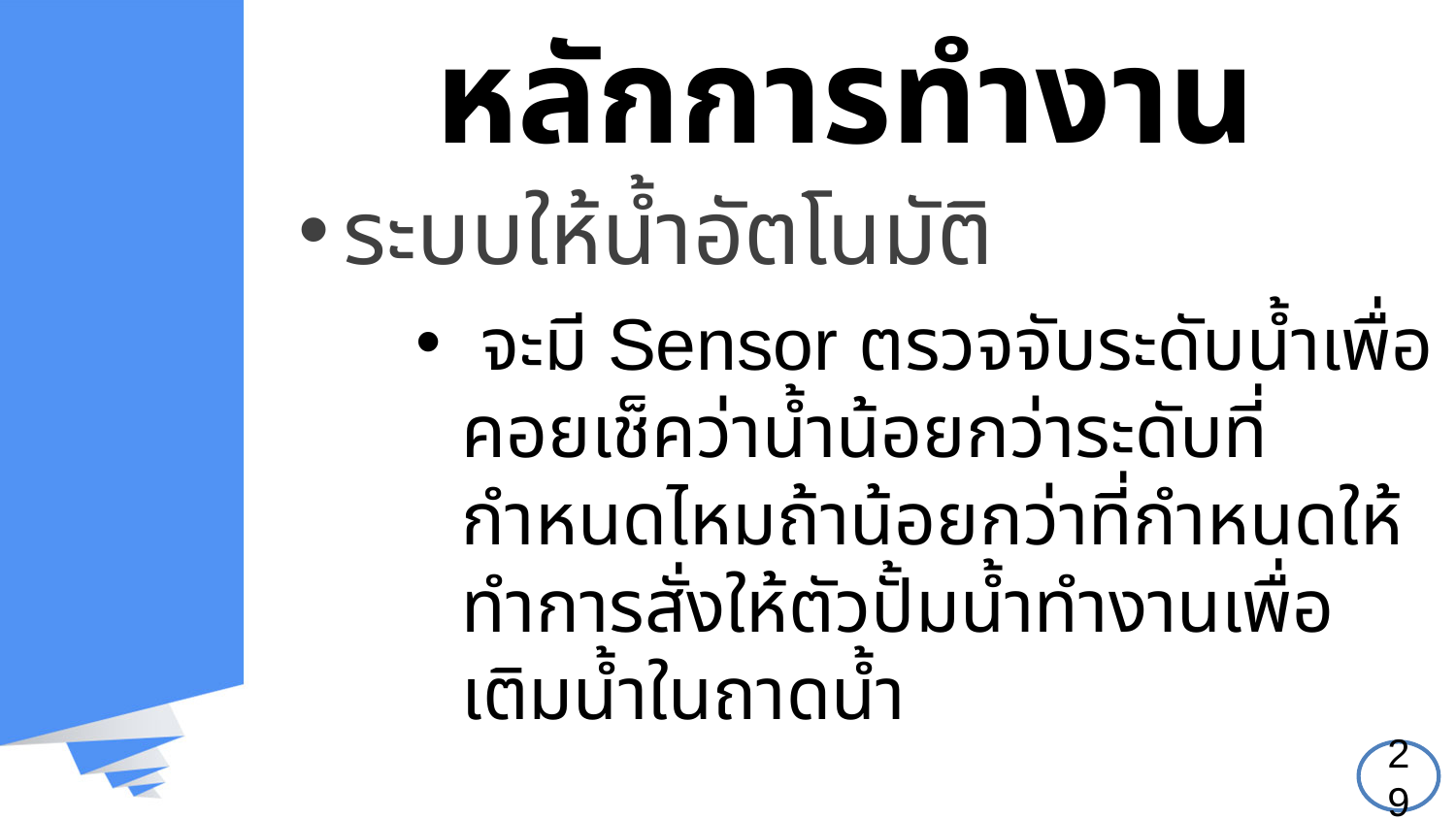

# หลักการทำงาน
ระบบให้น้ำอัตโนมัติ
 จะมี Sensor ตรวจจับระดับน้ำเพื่อคอยเช็คว่าน้ำน้อยกว่าระดับที่กำหนดไหมถ้าน้อยกว่าที่กำหนดให้ทำการสั่งให้ตัวปั้มน้ำทำงานเพื่อเติมน้ำในถาดน้ำ
29